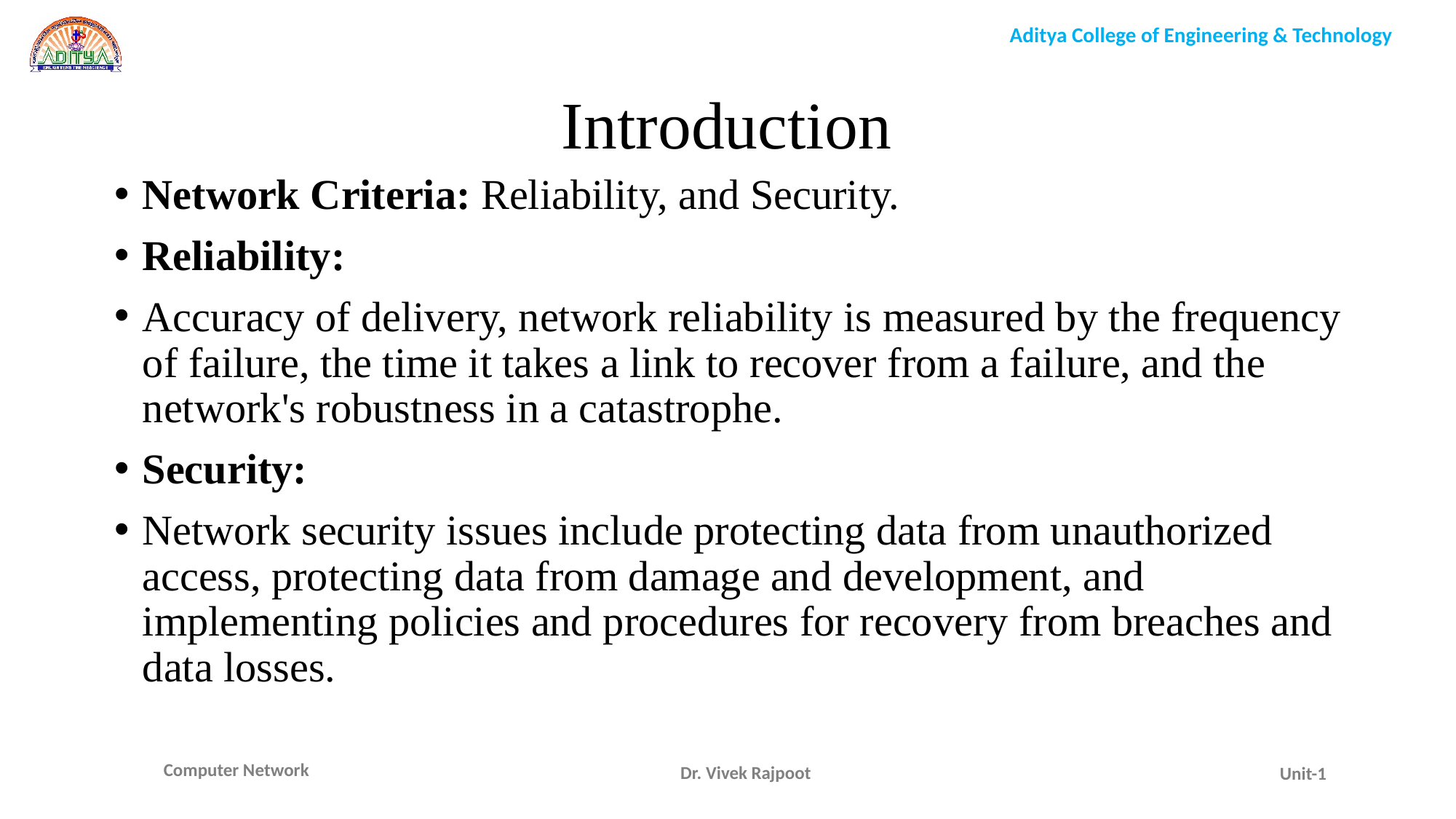

Introduction
Network Criteria: Reliability, and Security.
Reliability:
Accuracy of delivery, network reliability is measured by the frequency of failure, the time it takes a link to recover from a failure, and the network's robustness in a catastrophe.
Security:
Network security issues include protecting data from unauthorized access, protecting data from damage and development, and implementing policies and procedures for recovery from breaches and data losses.
Dr. Vivek Rajpoot
Unit-1